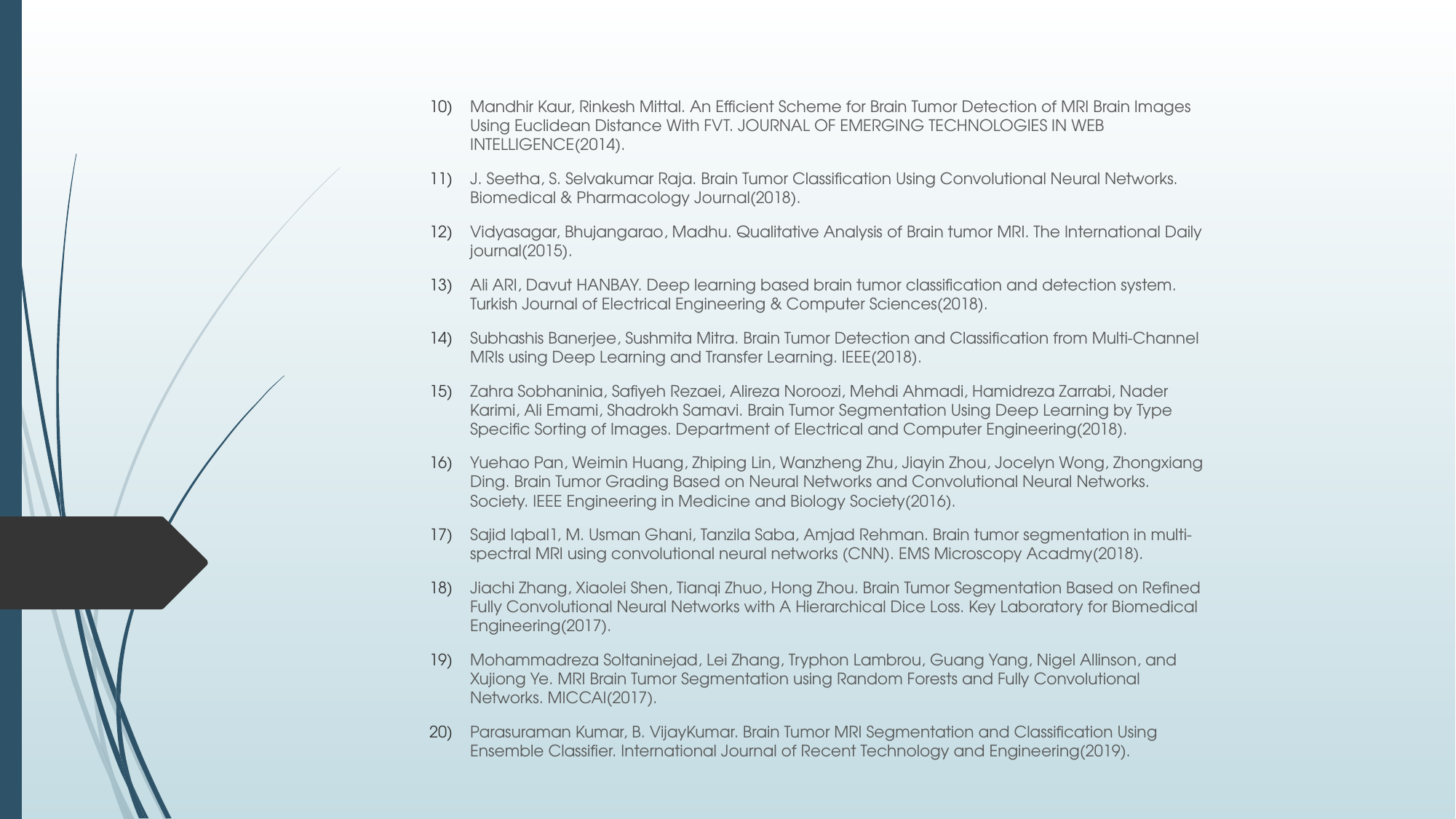

Mandhir Kaur, Rinkesh Mittal. An Efficient Scheme for Brain Tumor Detection of MRI Brain Images Using Euclidean Distance With FVT. JOURNAL OF EMERGING TECHNOLOGIES IN WEB INTELLIGENCE(2014).
J. Seetha, S. Selvakumar Raja. Brain Tumor Classification Using Convolutional Neural Networks. Biomedical & Pharmacology Journal(2018).
Vidyasagar, Bhujangarao, Madhu. Qualitative Analysis of Brain tumor MRI. The International Daily journal(2015).
Ali ARI, Davut HANBAY. Deep learning based brain tumor classification and detection system. Turkish Journal of Electrical Engineering & Computer Sciences(2018).
Subhashis Banerjee, Sushmita Mitra. Brain Tumor Detection and Classification from Multi-Channel MRIs using Deep Learning and Transfer Learning. IEEE(2018).
Zahra Sobhaninia, Safiyeh Rezaei, Alireza Noroozi, Mehdi Ahmadi, Hamidreza Zarrabi, Nader Karimi, Ali Emami, Shadrokh Samavi. Brain Tumor Segmentation Using Deep Learning by Type Specific Sorting of Images. Department of Electrical and Computer Engineering(2018).
Yuehao Pan, Weimin Huang, Zhiping Lin, Wanzheng Zhu, Jiayin Zhou, Jocelyn Wong, Zhongxiang Ding. Brain Tumor Grading Based on Neural Networks and Convolutional Neural Networks. Society. IEEE Engineering in Medicine and Biology Society(2016).
Sajid Iqbal1, M. Usman Ghani, Tanzila Saba, Amjad Rehman. Brain tumor segmentation in multi-spectral MRI using convolutional neural networks (CNN). EMS Microscopy Acadmy(2018).
Jiachi Zhang, Xiaolei Shen, Tianqi Zhuo, Hong Zhou. Brain Tumor Segmentation Based on Refined Fully Convolutional Neural Networks with A Hierarchical Dice Loss. Key Laboratory for Biomedical Engineering(2017).
Mohammadreza Soltaninejad, Lei Zhang, Tryphon Lambrou, Guang Yang, Nigel Allinson, and Xujiong Ye. MRI Brain Tumor Segmentation using Random Forests and Fully Convolutional Networks. MICCAI(2017).
Parasuraman Kumar, B. VijayKumar. Brain Tumor MRI Segmentation and Classification Using Ensemble Classifier. International Journal of Recent Technology and Engineering(2019).